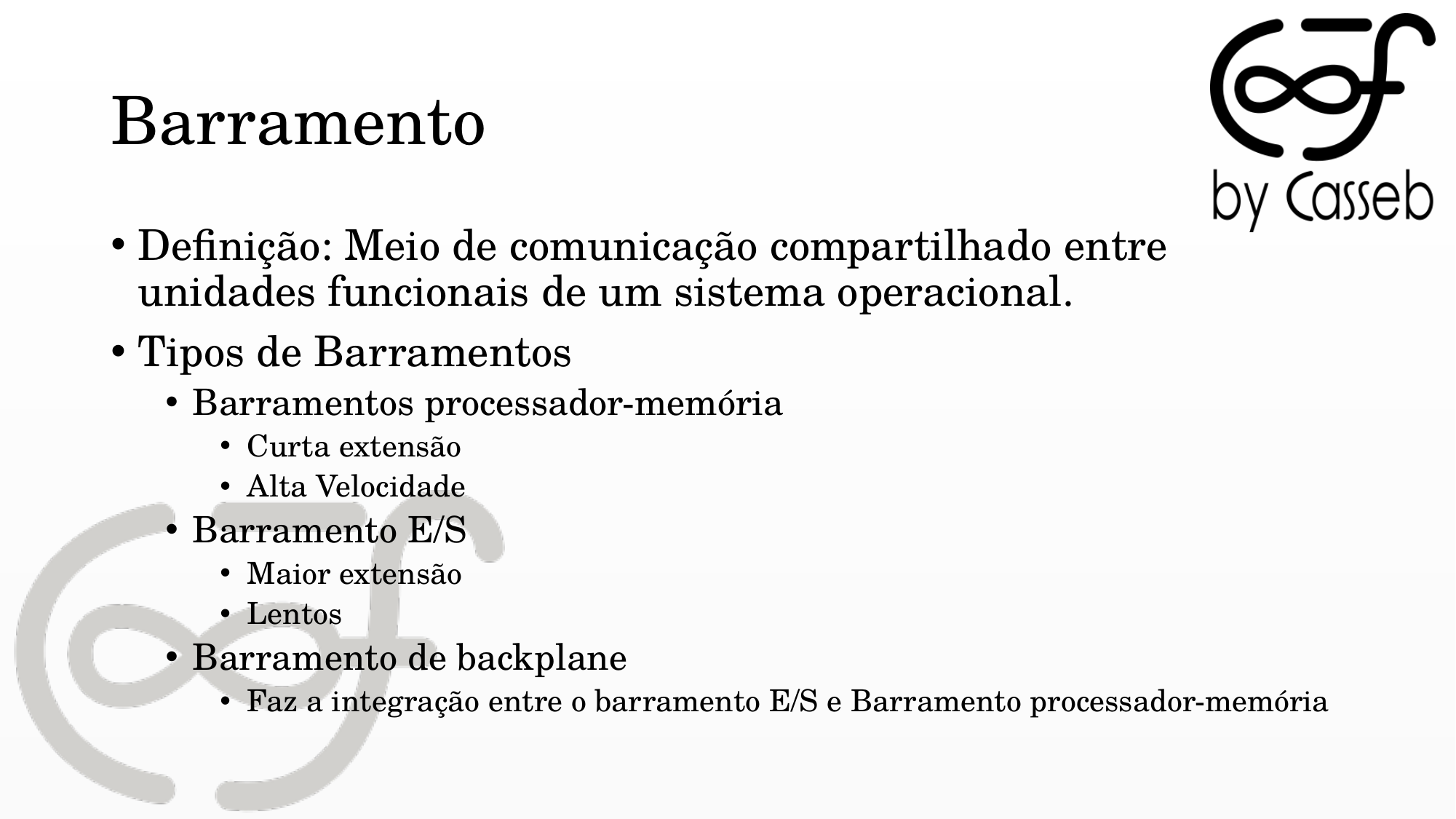

# Barramento
Definição: Meio de comunicação compartilhado entre unidades funcionais de um sistema operacional.
Tipos de Barramentos
Barramentos processador-memória
Curta extensão
Alta Velocidade
Barramento E/S
Maior extensão
Lentos
Barramento de backplane
Faz a integração entre o barramento E/S e Barramento processador-memória